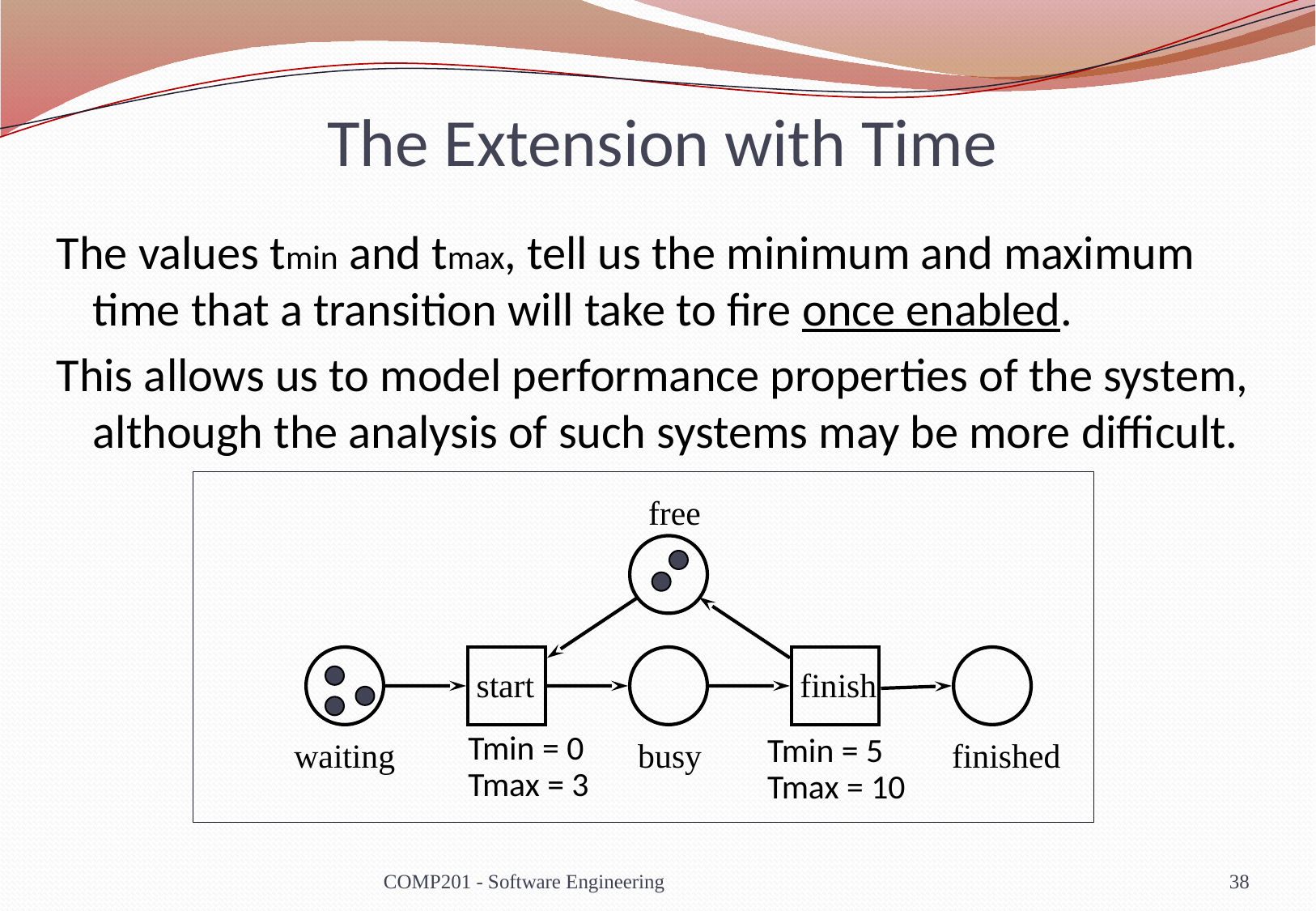

# The Extension with Time
The values tmin and tmax, tell us the minimum and maximum time that a transition will take to fire once enabled.
This allows us to model performance properties of the system, although the analysis of such systems may be more difficult.

free

start
finish

waiting
busy
Tmin = 0
Tmax = 3

Tmin = 5
Tmax = 10
finished
COMP201 - Software Engineering
38